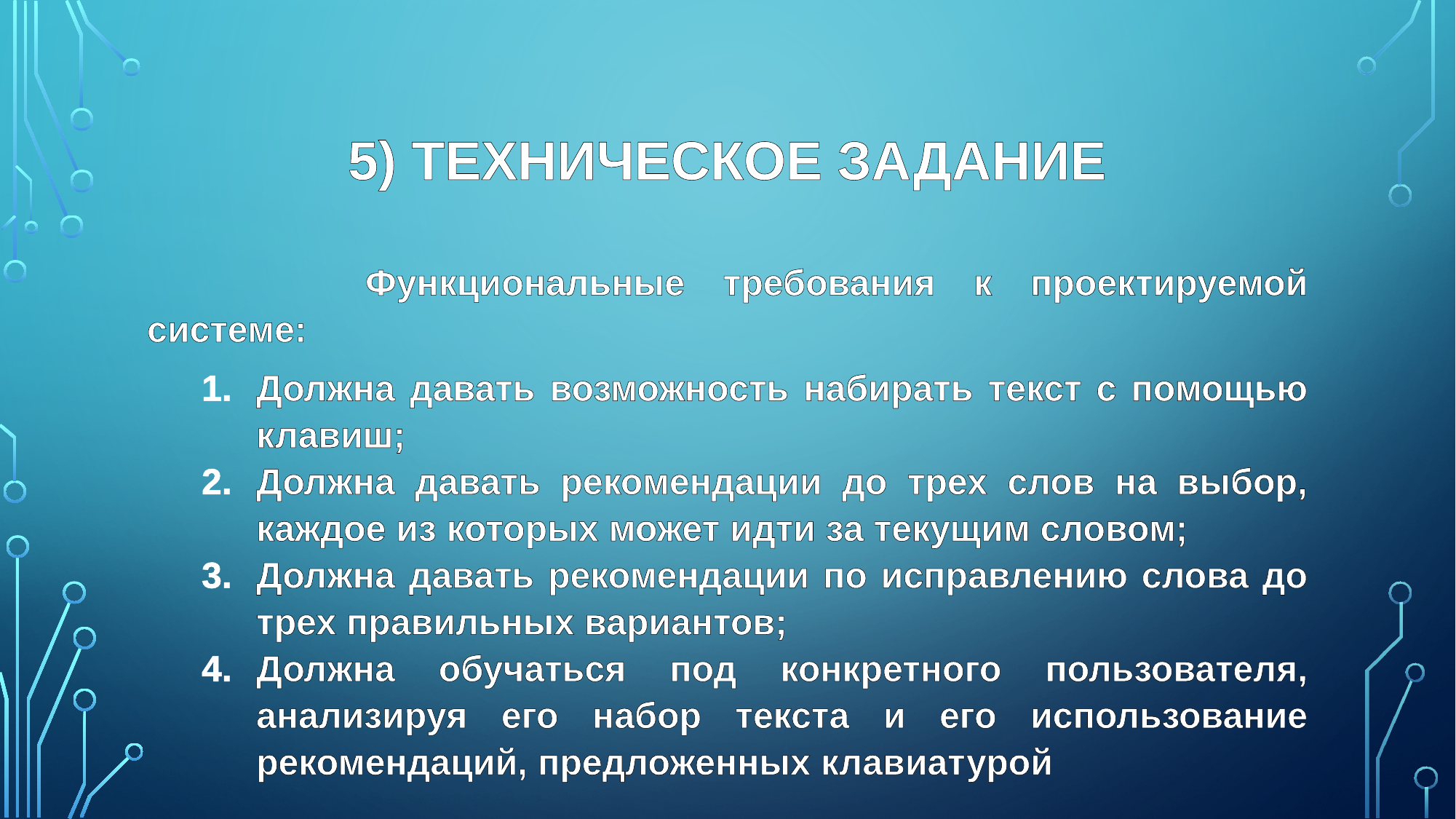

# 5) ТЕХНИЧЕСКОЕ ЗАДАНИЕ
		Функциональные требования к проектируемой системе:
Должна давать возможность набирать текст с помощью клавиш;
Должна давать рекомендации до трех слов на выбор, каждое из которых может идти за текущим словом;
Должна давать рекомендации по исправлению слова до трех правильных вариантов;
Должна обучаться под конкретного пользователя, анализируя его набор текста и его использование рекомендаций, предложенных клавиатурой